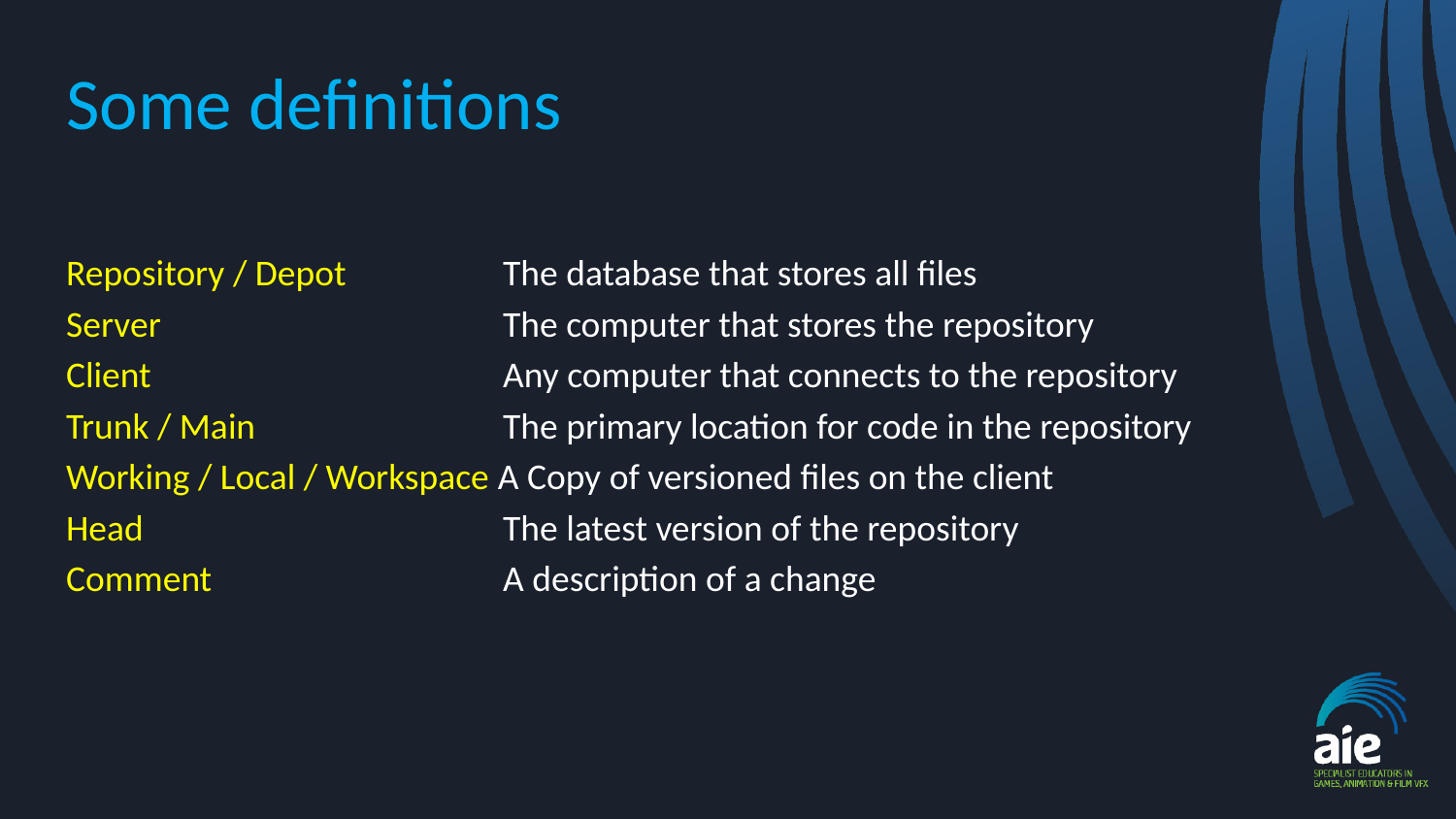

# Some definitions

Repository / Depot 		The database that stores all files
Server 			The computer that stores the repository
Client			Any computer that connects to the repository
Trunk / Main  		The primary location for code in the repository
Working / Local / Workspace A Copy of versioned files on the client
Head 			The latest version of the repository
Comment 		A description of a change